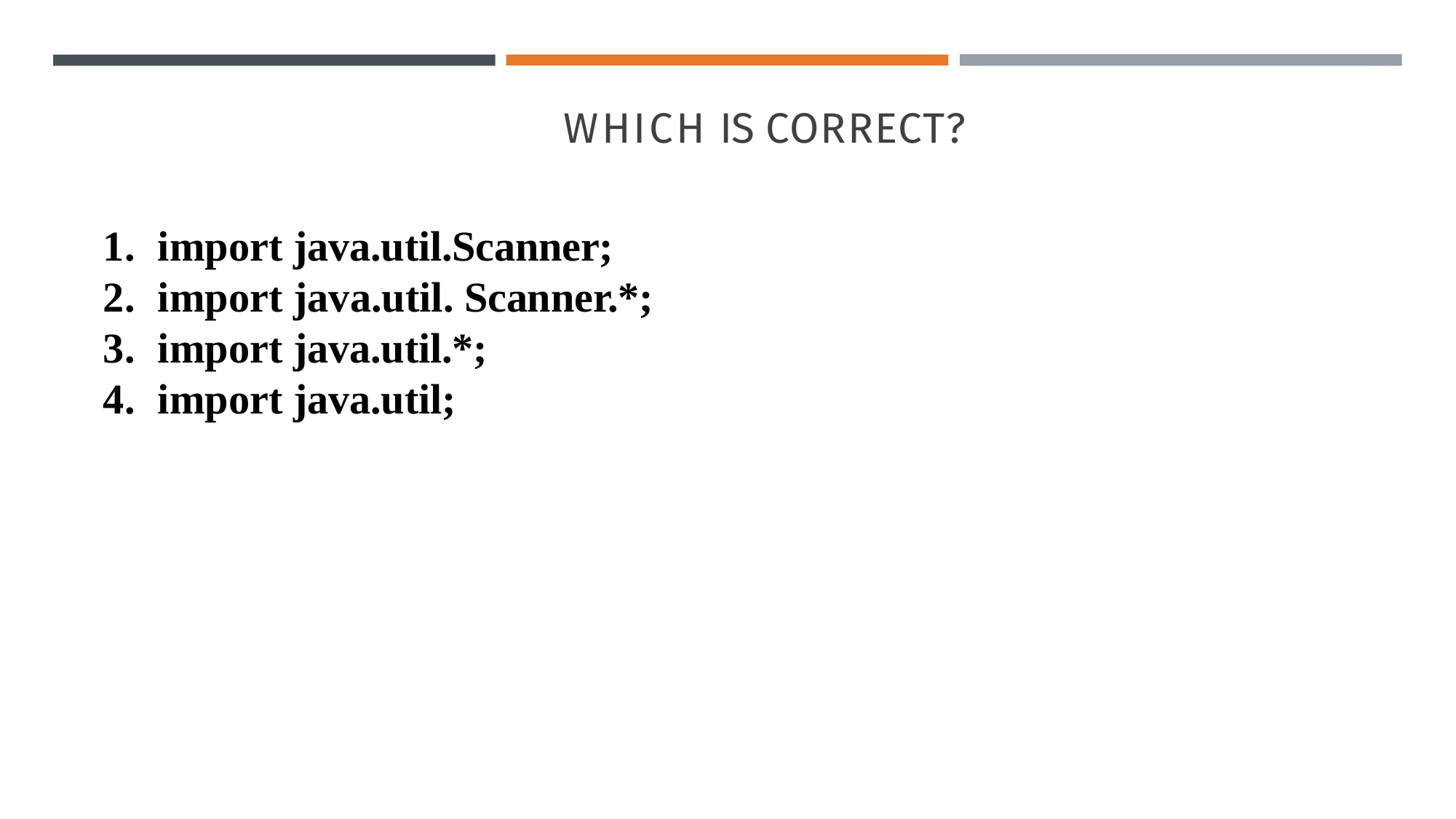

WHICH IS CORRECT?

import java.util.Scanner;
import java.util. Scanner.*;
import java.util.*;
import java.util;